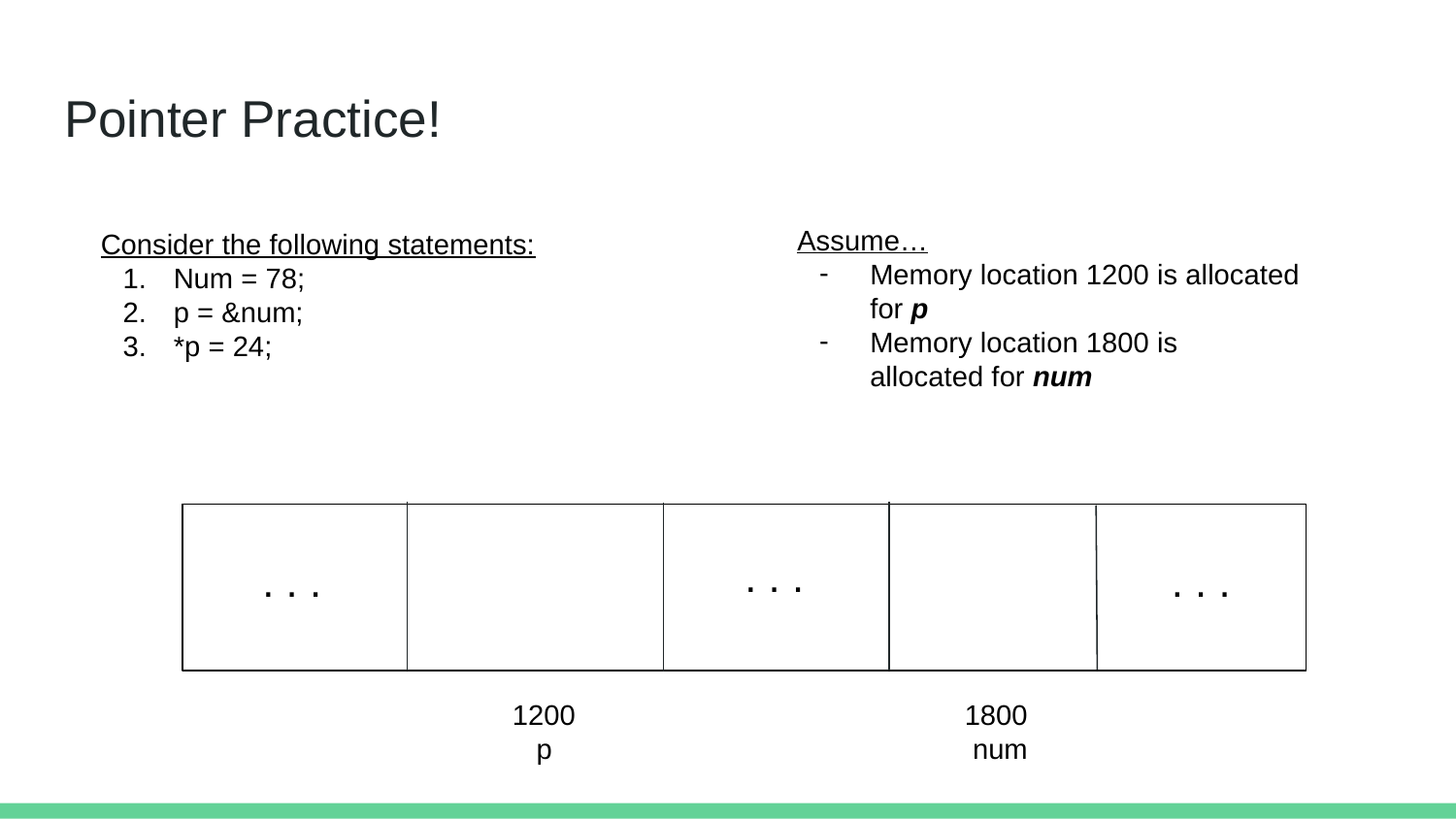

# Pointer Practice!

Assume…
Memory location 1200 is allocated for p
Memory location 1800 is
allocated for num
Consider the following statements:
Num = 78;
p = &num;
*p = 24;

. . .
. . .
. . .
        1200
           p
     1800
      num